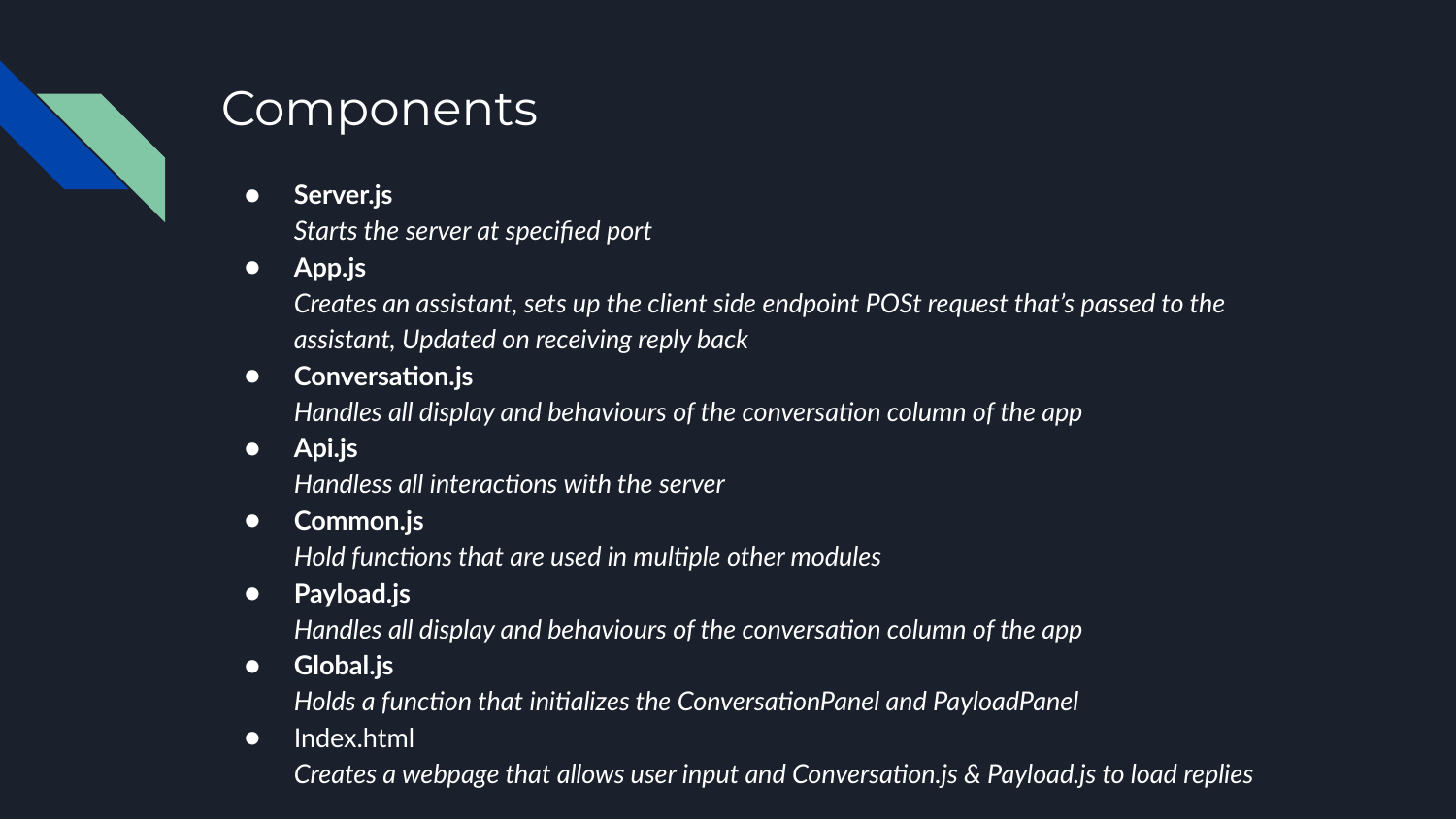

# Components
Server.js
Starts the server at specified port
App.js
Creates an assistant, sets up the client side endpoint POSt request that’s passed to the assistant, Updated on receiving reply back
Conversation.js
Handles all display and behaviours of the conversation column of the app
Api.js
Handless all interactions with the server
Common.js
Hold functions that are used in multiple other modules
Payload.js
Handles all display and behaviours of the conversation column of the app
Global.js
Holds a function that initializes the ConversationPanel and PayloadPanel
Index.html
Creates a webpage that allows user input and Conversation.js & Payload.js to load replies